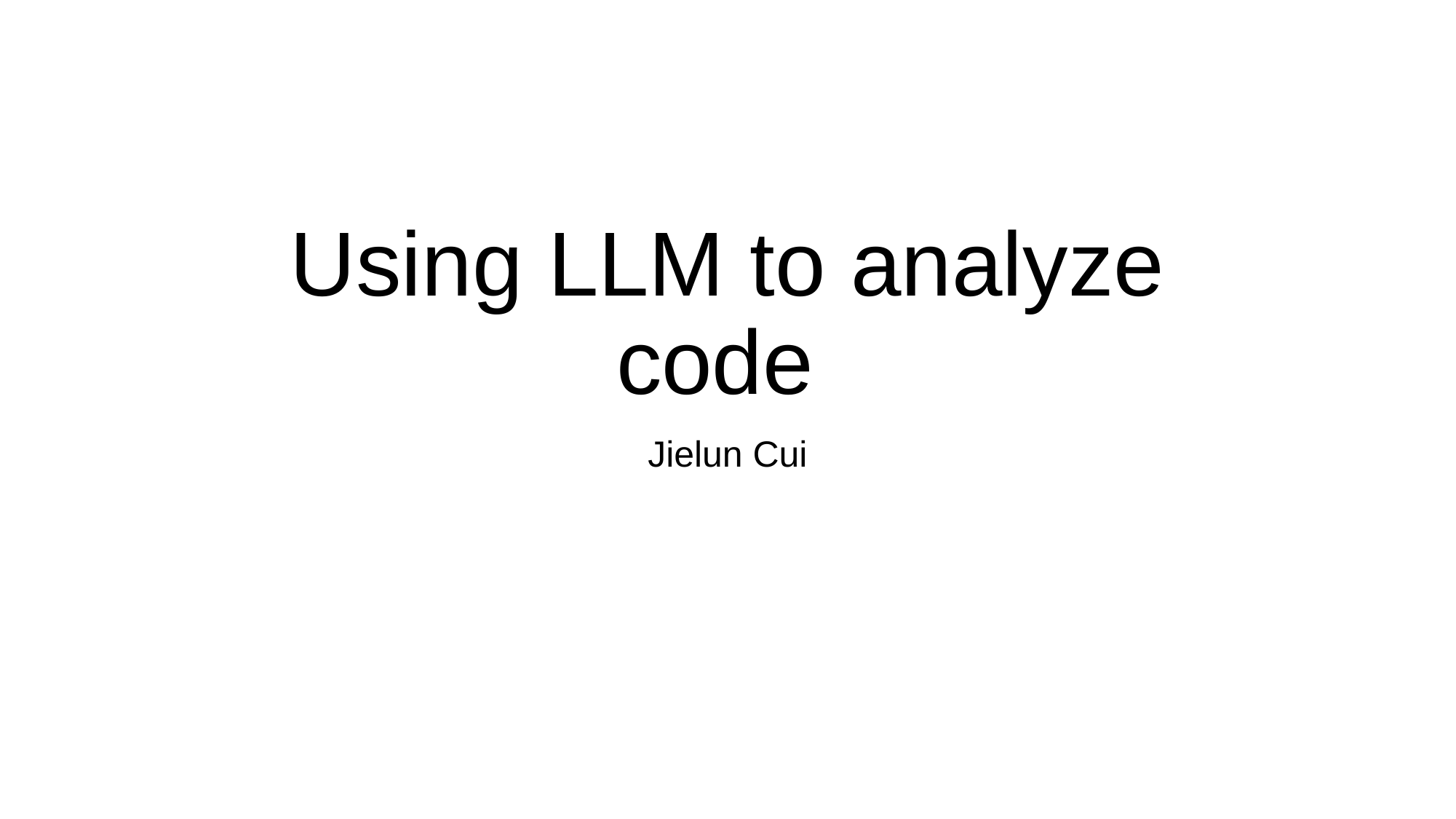

# Using LLM to analyze code
Jielun Cui